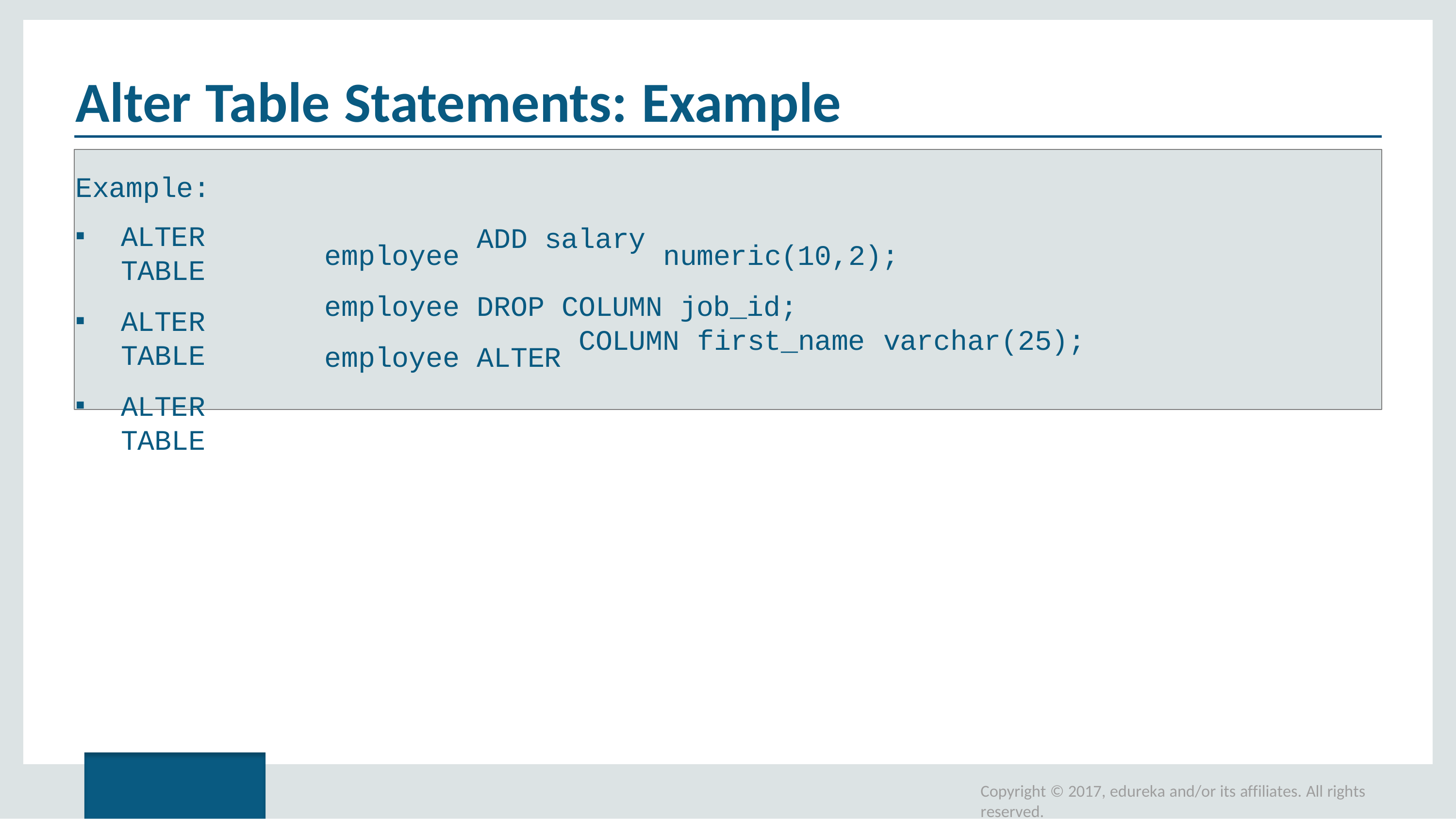

# Alter Table Statements: Example

Example:
ALTER	TABLE
ALTER	TABLE
ALTER	TABLE
employee employee employee
ADD	salary
numeric(10,2); job_id;
DROP	COLUMN ALTER
COLUMN	first_name
varchar(25);
Copyright © 2017, edureka and/or its affiliates. All rights reserved.